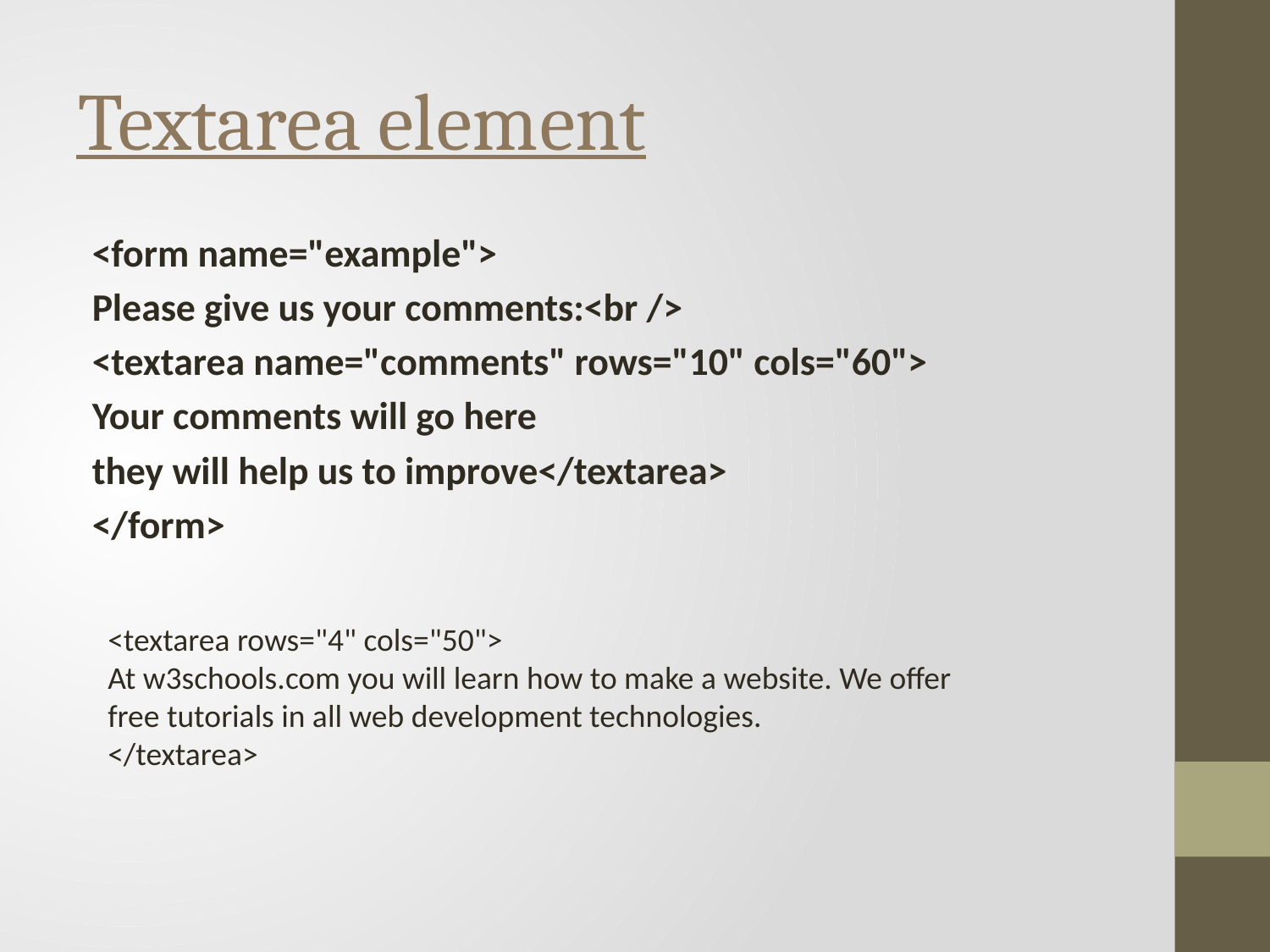

# Textarea element
<form name="example">
Please give us your comments:<br />
<textarea name="comments" rows="10" cols="60">
Your comments will go here
they will help us to improve</textarea>
</form>

<textarea rows="4" cols="50">
At w3schools.com you will learn how to make a website. We offer free tutorials in all web development technologies.
</textarea>